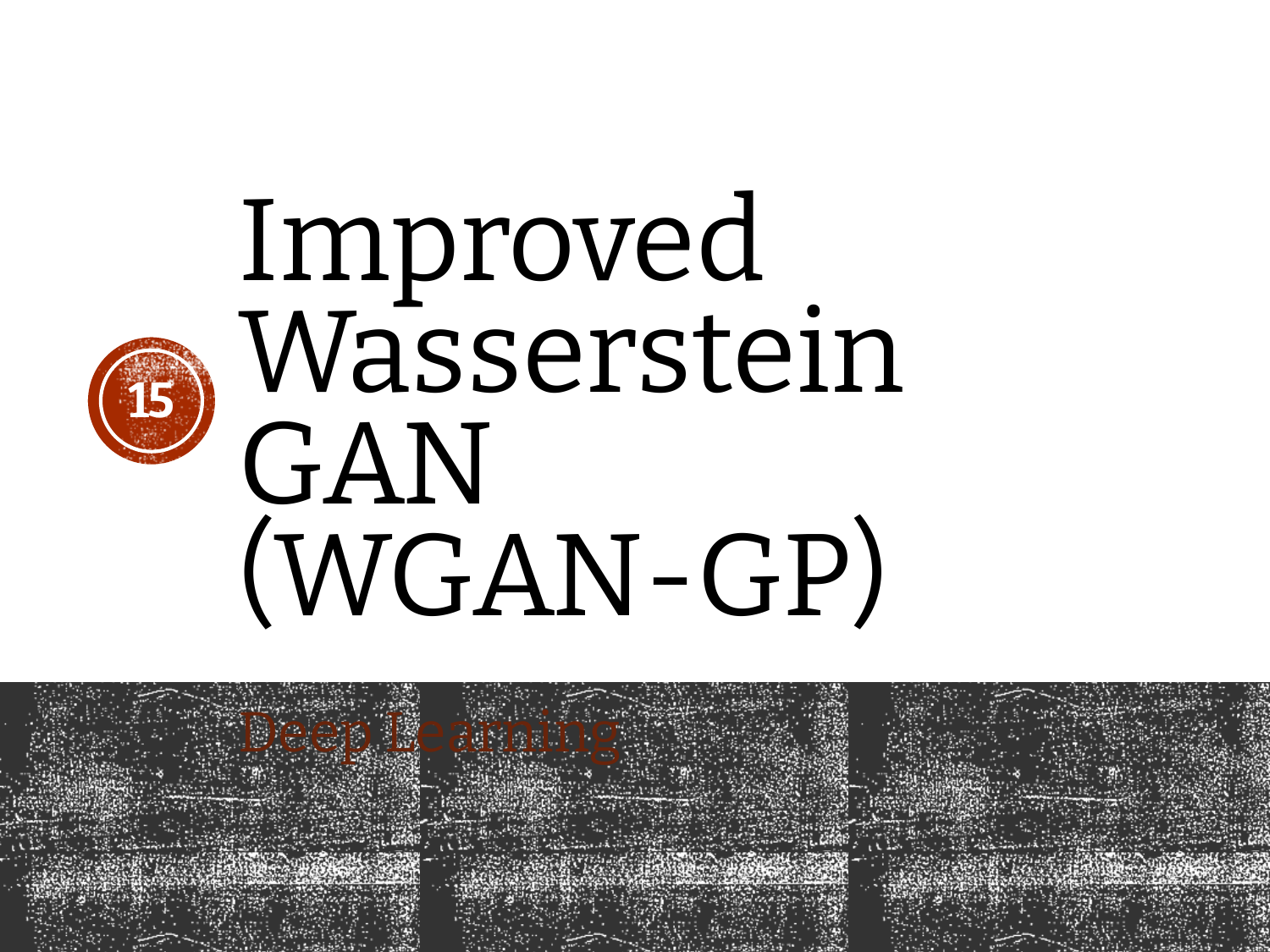

# Improved Wasserstein GAN (WGAN-GP)
15
Deep Learning